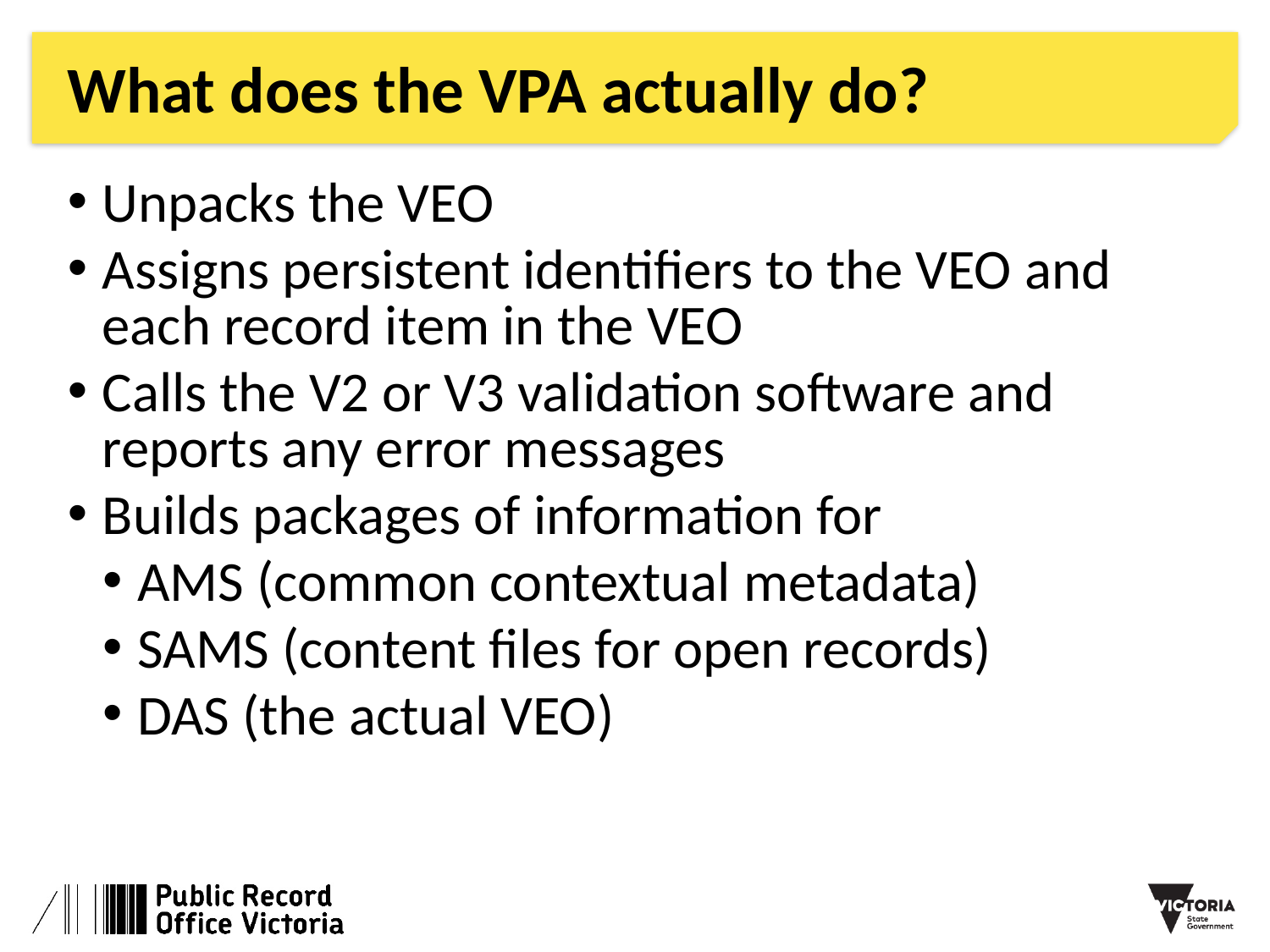

# What does the VPA actually do?
Unpacks the VEO
Assigns persistent identifiers to the VEO and each record item in the VEO
Calls the V2 or V3 validation software and reports any error messages
Builds packages of information for
AMS (common contextual metadata)
SAMS (content files for open records)
DAS (the actual VEO)